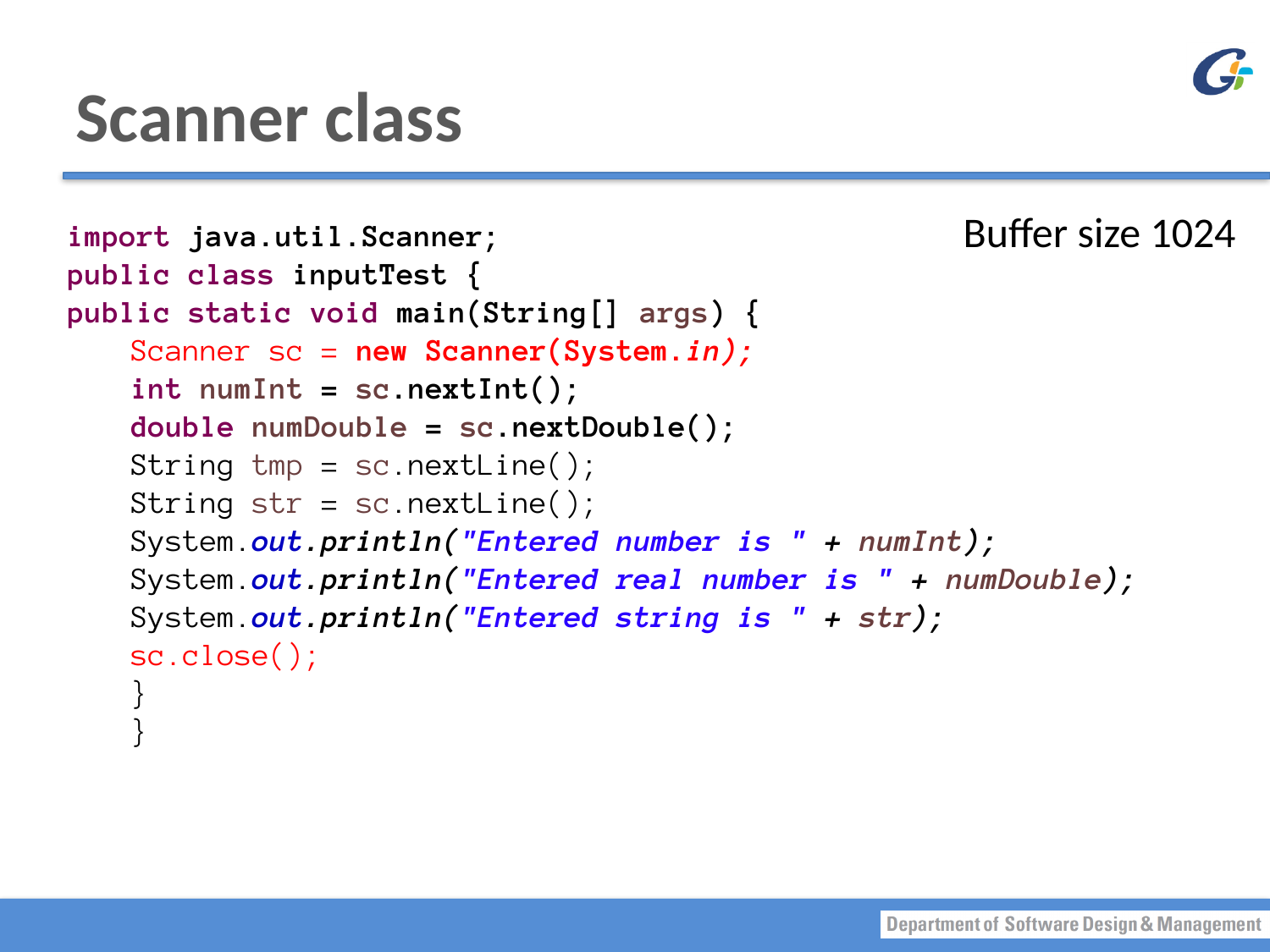

# Scanner class
Buffer size 1024
import java.util.Scanner;
public class inputTest {
public static void main(String[] args) {
Scanner sc = new Scanner(System.in);
int numInt = sc.nextInt();
double numDouble = sc.nextDouble();
String tmp = sc.nextLine();
String str = sc.nextLine();
System.out.println("Entered number is " + numInt);
System.out.println("Entered real number is " + numDouble);
System.out.println("Entered string is " + str);
sc.close();
}
}